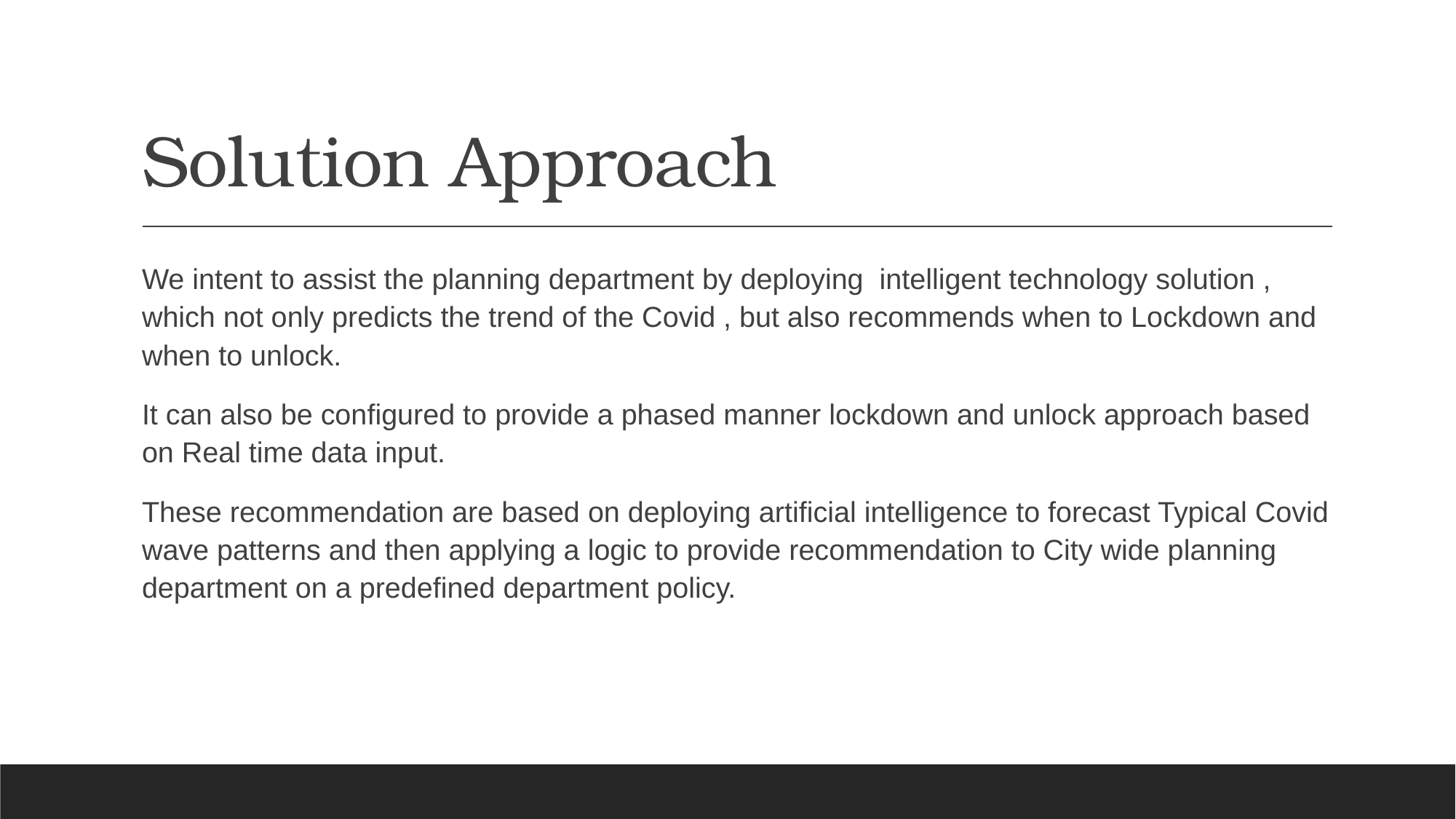

# Solution Approach
We intent to assist the planning department by deploying  intelligent technology solution , which not only predicts the trend of the Covid , but also recommends when to Lockdown and when to unlock.
It can also be configured to provide a phased manner lockdown and unlock approach based on Real time data input.
These recommendation are based on deploying artificial intelligence to forecast Typical Covid wave patterns and then applying a logic to provide recommendation to City wide planning department on a predefined department policy.